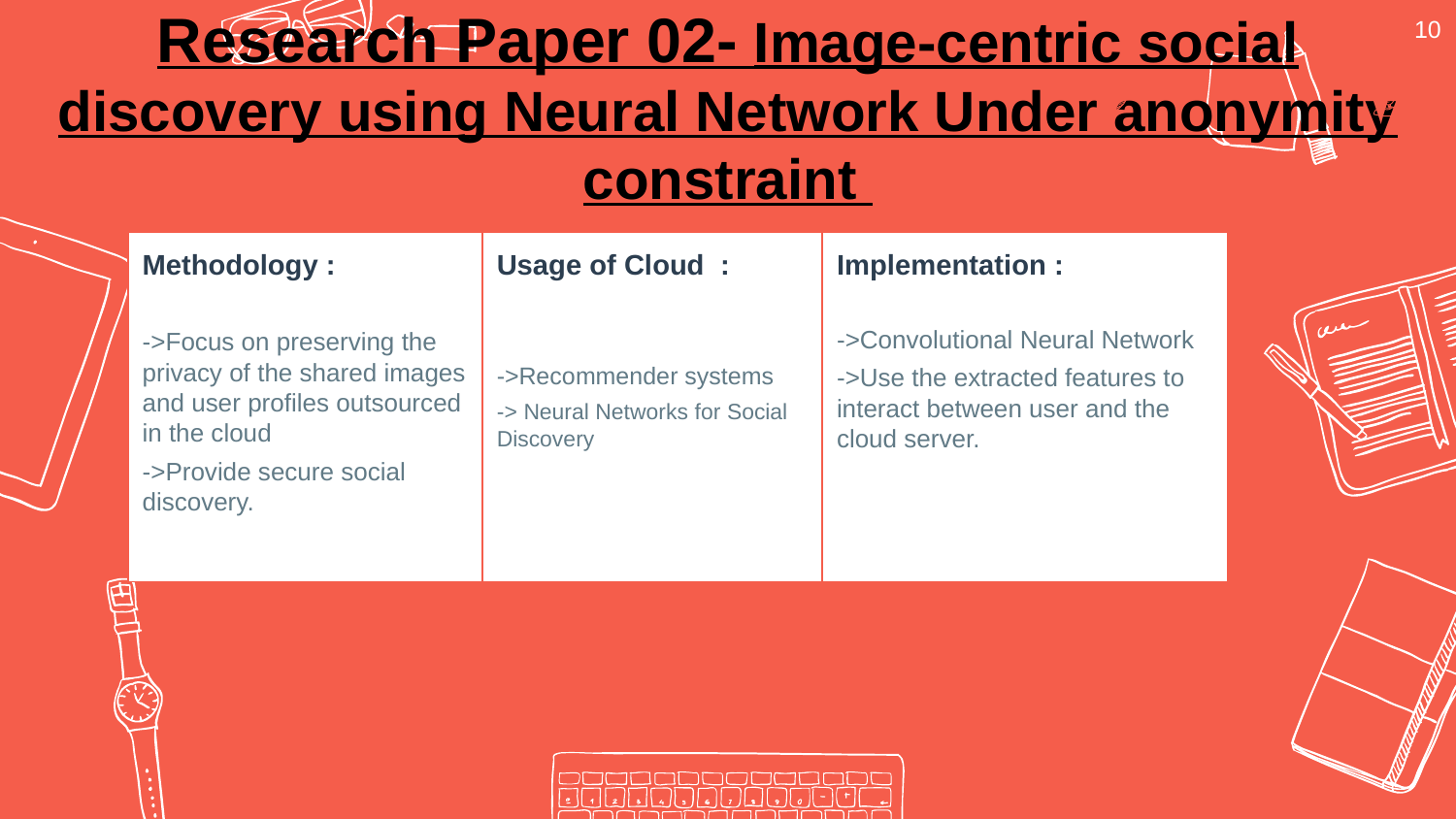

10
Research Paper 02- Image-centric social discovery using Neural Network Under anonymity constraint

Methodology :

->Focus on preserving the privacy of the shared images and user profiles outsourced in the cloud
->Provide secure social discovery.

Usage of Cloud  :

->Recommender systems
-> Neural Networks for Social Discovery
Implementation :

->Convolutional Neural Network
->Use the extracted features to interact between user and the cloud server.